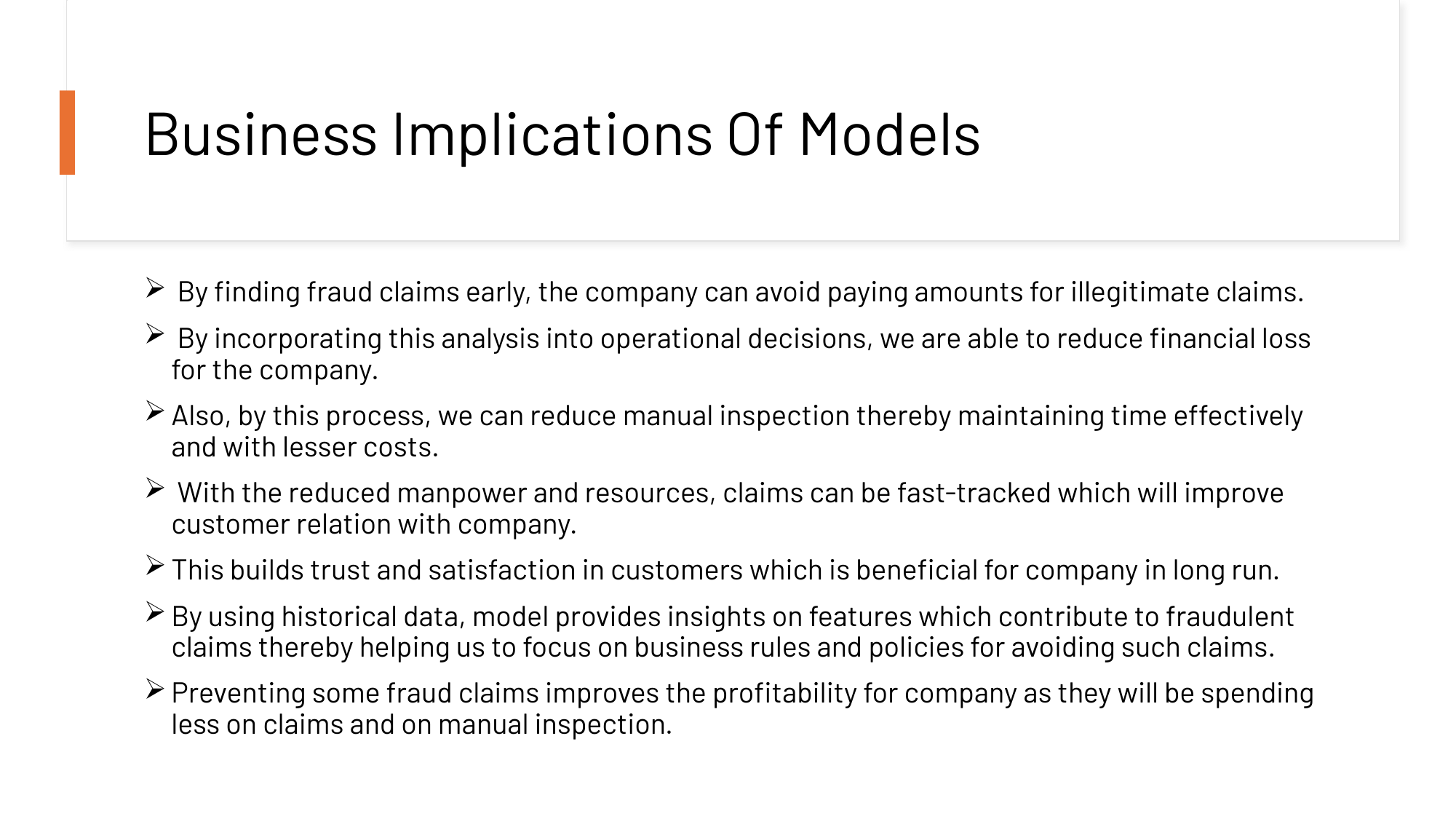

# Business Implications Of Models

 By finding fraud claims early, the company can avoid paying amounts for illegitimate claims.
 By incorporating this analysis into operational decisions, we are able to reduce financial loss for the company.
Also, by this process, we can reduce manual inspection thereby maintaining time effectively and with lesser costs.
 With the reduced manpower and resources, claims can be fast-tracked which will improve customer relation with company.
This builds trust and satisfaction in customers which is beneficial for company in long run.
By using historical data, model provides insights on features which contribute to fraudulent claims thereby helping us to focus on business rules and policies for avoiding such claims.
Preventing some fraud claims improves the profitability for company as they will be spending less on claims and on manual inspection.